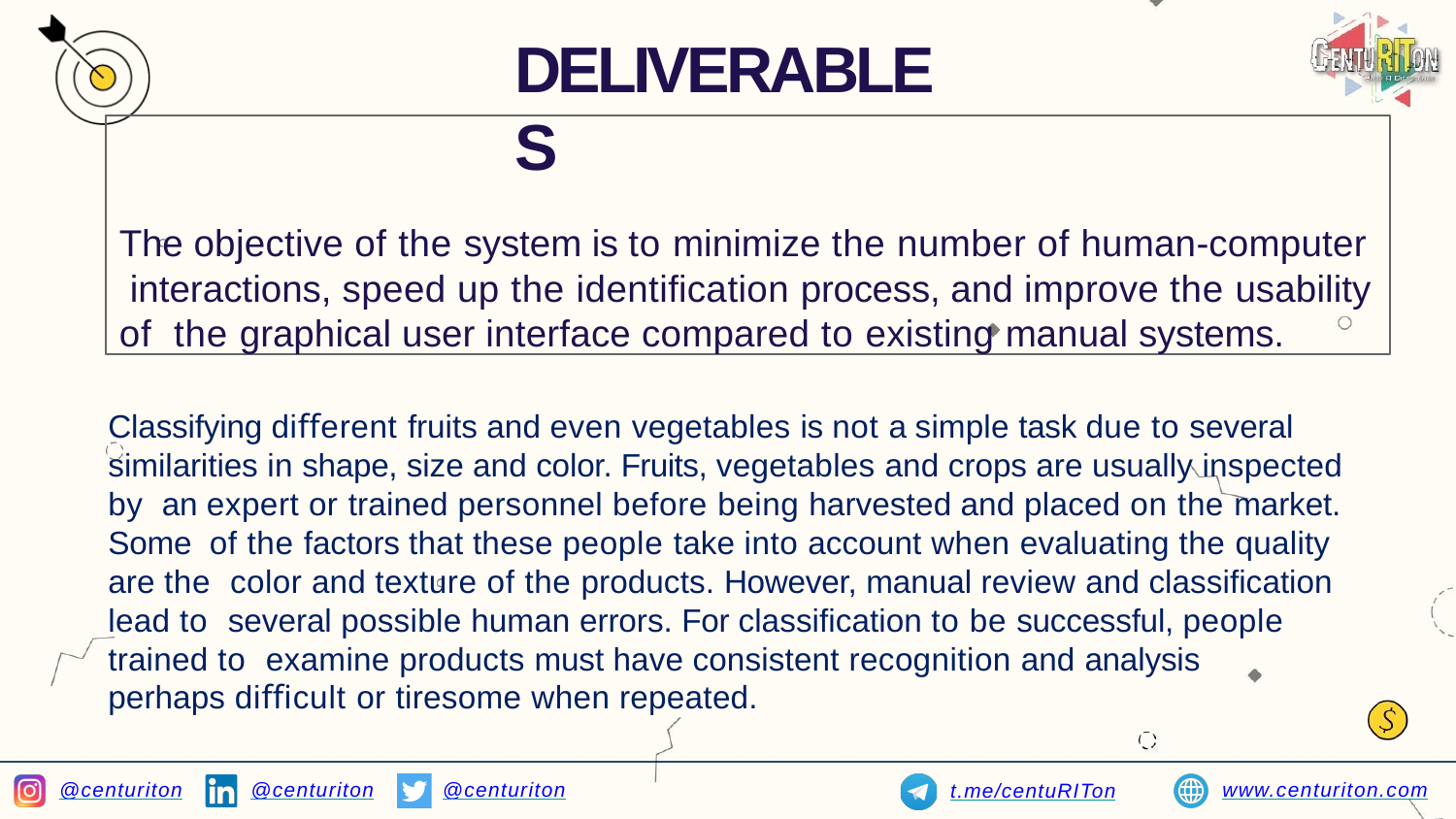

# DELIVERABLES

The objective of the system is to minimize the number of human-computer  interactions, speed up the identiﬁcation process, and improve the usability of  the graphical user interface compared to existing manual systems.
Classifying diﬀerent fruits and even vegetables is not a simple task due to several  similarities in shape, size and color. Fruits, vegetables and crops are usually inspected by  an expert or trained personnel before being harvested and placed on the market. Some  of the factors that these people take into account when evaluating the quality are the  color and texture of the products. However, manual review and classiﬁcation lead to  several possible human errors. For classiﬁcation to be successful, people trained to  examine products must have consistent recognition and analysis
perhaps diﬃcult or tiresome when repeated.

@centuriton
@centuriton
www.centuriton.com
@centuriton

t.me/centuRITon